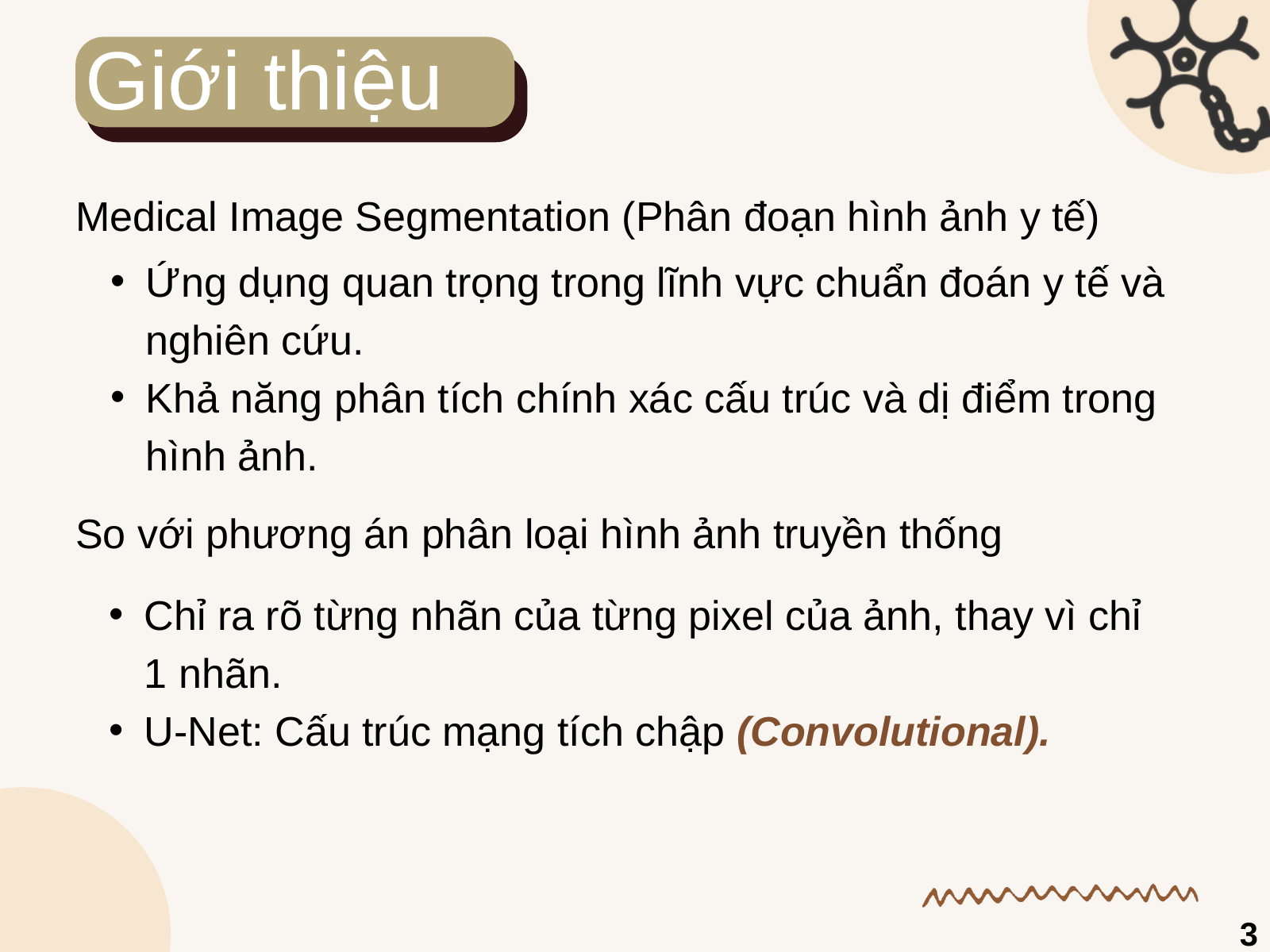

Giới thiệu
Medical Image Segmentation (Phân đoạn hình ảnh y tế)
Ứng dụng quan trọng trong lĩnh vực chuẩn đoán y tế và nghiên cứu.
Khả năng phân tích chính xác cấu trúc và dị điểm trong hình ảnh.
So với phương án phân loại hình ảnh truyền thống
Chỉ ra rõ từng nhãn của từng pixel của ảnh, thay vì chỉ 1 nhãn.
U-Net: Cấu trúc mạng tích chập (Convolutional).

3